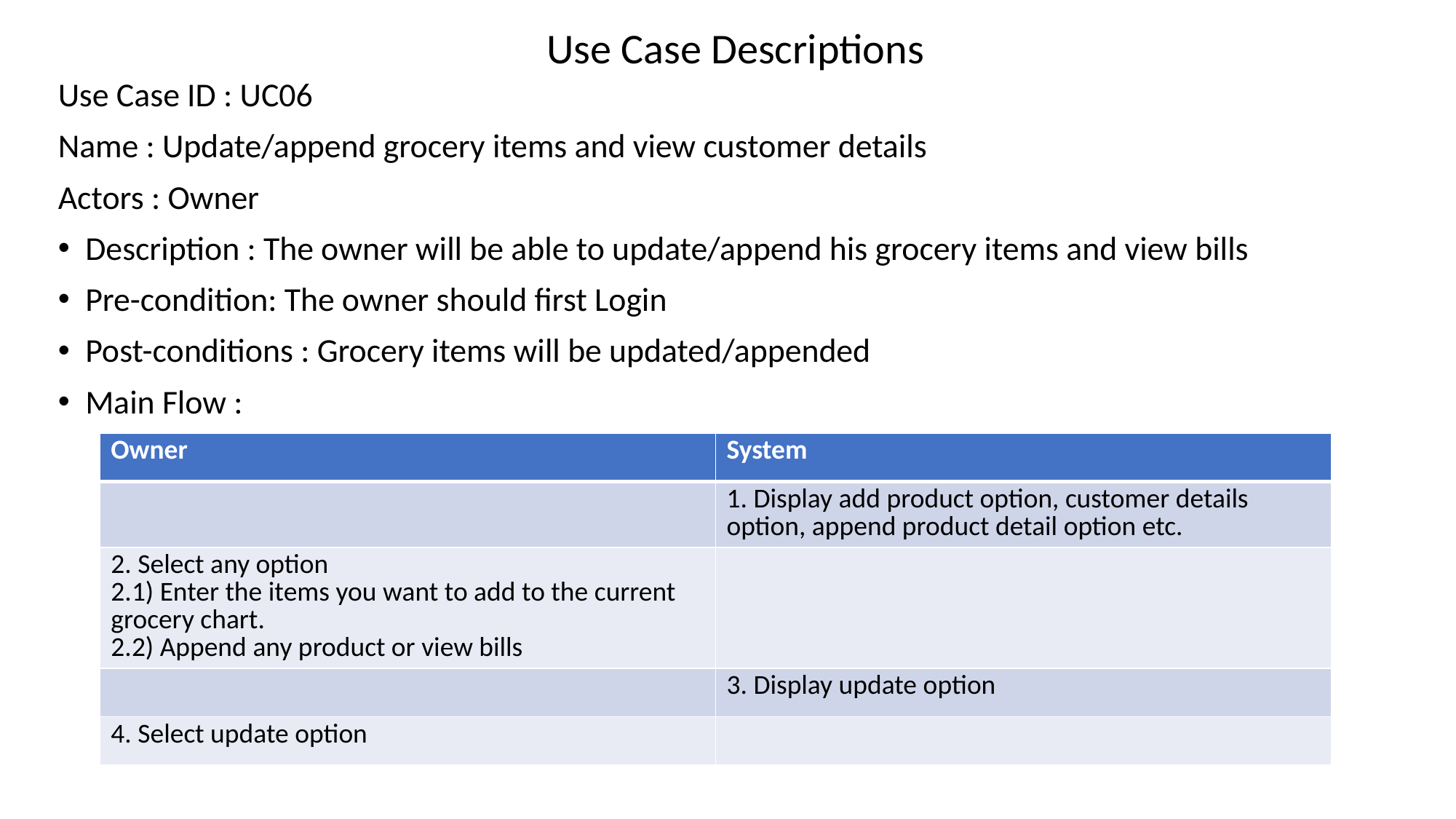

# Use Case Descriptions
Use Case ID : UC06
Name : Update/append grocery items and view customer details
Actors : Owner
Description : The owner will be able to update/append his grocery items and view bills
Pre-condition: The owner should first Login
Post-conditions : Grocery items will be updated/appended
Main Flow :
| Owner | System |
| --- | --- |
|  | 1. Display add product option, customer details option, append product detail option etc. |
| 2. Select any option 2.1) Enter the items you want to add to the current grocery chart. 2.2) Append any product or view bills |  |
|  | 3. Display update option |
| 4. Select update option |  |